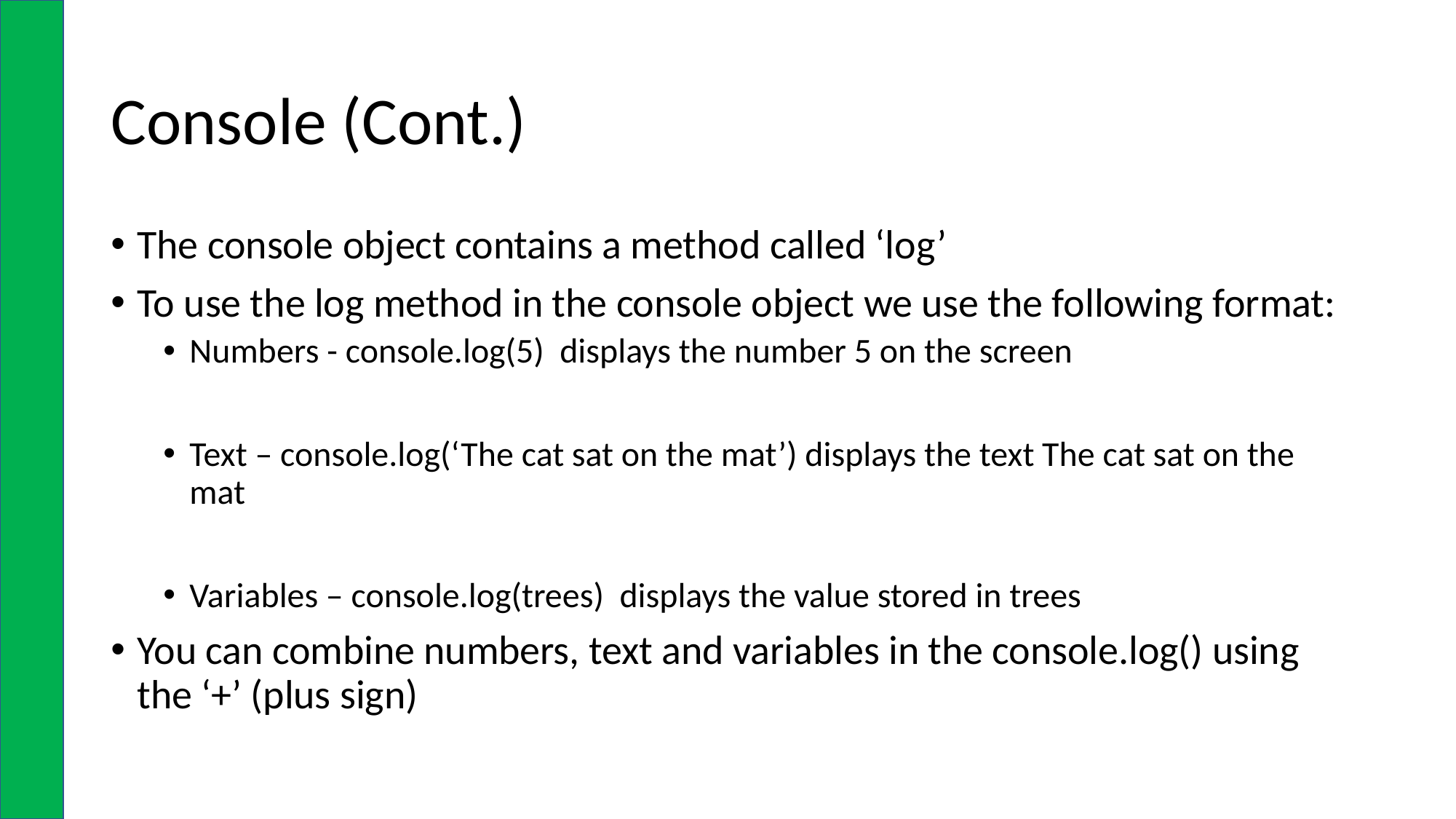

# Console (Cont.)
The console object contains a method called ‘log’
To use the log method in the console object we use the following format:
Numbers - console.log(5)  displays the number 5 on the screen

Text – console.log(‘The cat sat on the mat’) displays the text The cat sat on the mat

Variables – console.log(trees)  displays the value stored in trees
You can combine numbers, text and variables in the console.log() using the ‘+’ (plus sign)